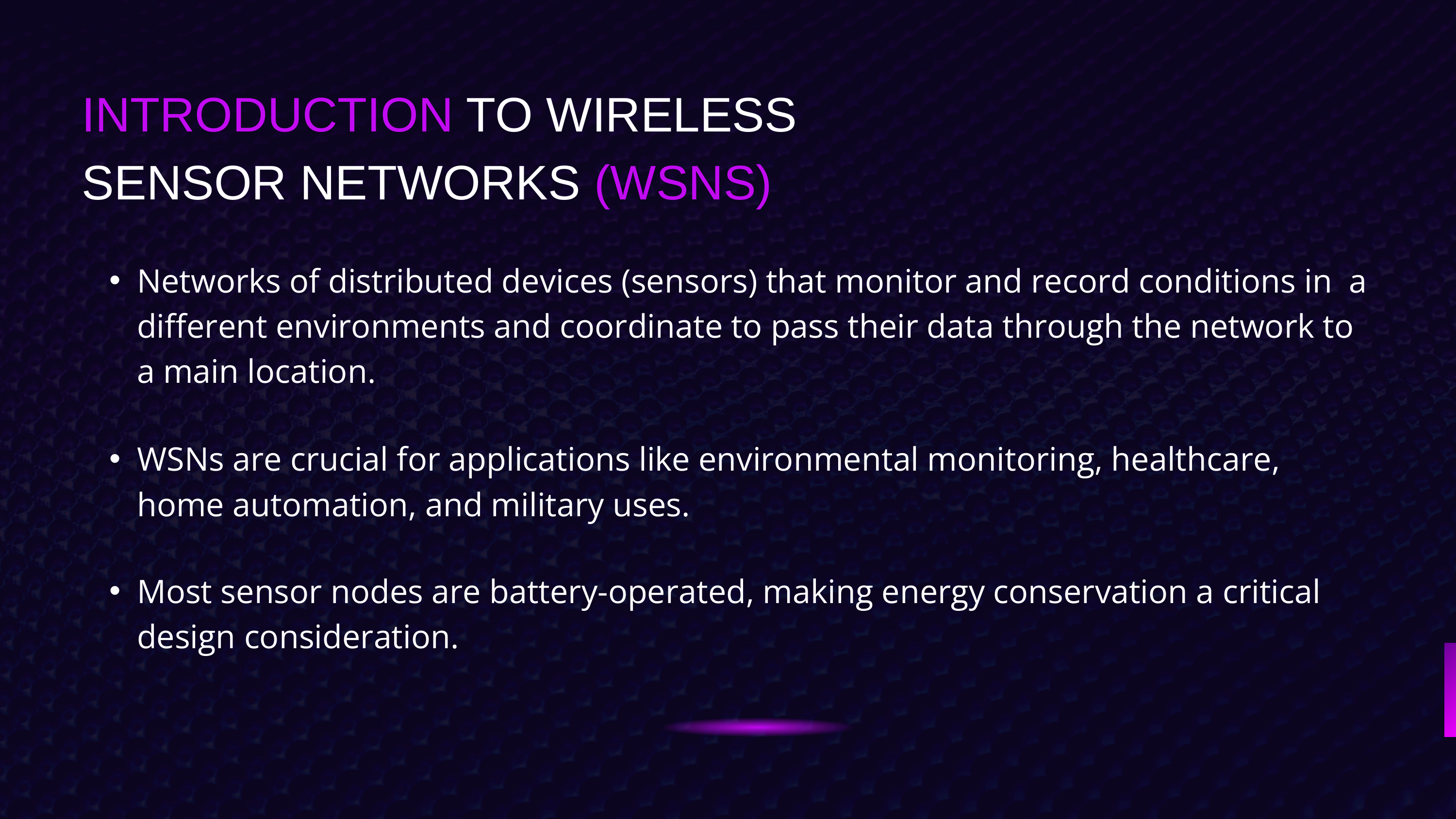

INTRODUCTION TO WIRELESS SENSOR NETWORKS (WSNS)
Networks of distributed devices (sensors) that monitor and record conditions in  a different environments and coordinate to pass their data through the network to a main location.

WSNs are crucial for applications like environmental monitoring, healthcare, home automation, and military uses.

Most sensor nodes are battery-operated, making energy conservation a critical design consideration.